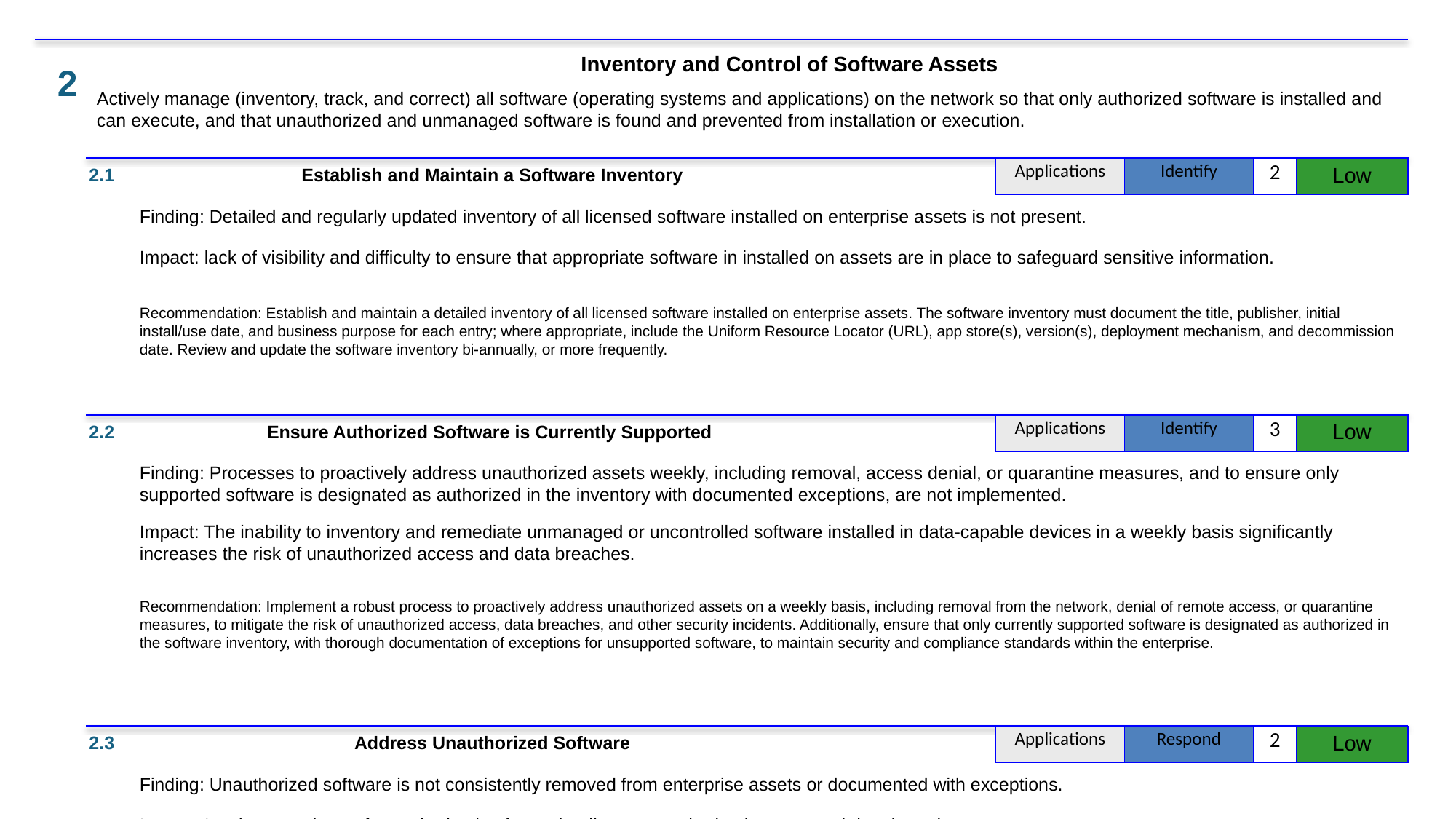

Inventory and Control of Software Assets
2
Actively manage (inventory, track, and correct) all software (operating systems and applications) on the network so that only authorized software is installed and can execute, and that unauthorized and unmanaged software is found and prevented from installation or execution.
2.1
Establish and Maintain a Software Inventory
| Applications | Identify | 2 | Low |
| --- | --- | --- | --- |
Finding: Detailed and regularly updated inventory of all licensed software installed on enterprise assets is not present.
Impact: lack of visibility and difficulty to ensure that appropriate software in installed on assets are in place to safeguard sensitive information.
Recommendation: Establish and maintain a detailed inventory of all licensed software installed on enterprise assets. The software inventory must document the title, publisher, initial install/use date, and business purpose for each entry; where appropriate, include the Uniform Resource Locator (URL), app store(s), version(s), deployment mechanism, and decommission date. Review and update the software inventory bi-annually, or more frequently.
2.2
Ensure Authorized Software is Currently Supported
| Applications | Identify | 3 | Low |
| --- | --- | --- | --- |
Finding: Processes to proactively address unauthorized assets weekly, including removal, access denial, or quarantine measures, and to ensure only supported software is designated as authorized in the inventory with documented exceptions, are not implemented.
Impact: The inability to inventory and remediate unmanaged or uncontrolled software installed in data-capable devices in a weekly basis significantly increases the risk of unauthorized access and data breaches.
Recommendation: Implement a robust process to proactively address unauthorized assets on a weekly basis, including removal from the network, denial of remote access, or quarantine measures, to mitigate the risk of unauthorized access, data breaches, and other security incidents. Additionally, ensure that only currently supported software is designated as authorized in the software inventory, with thorough documentation of exceptions for unsupported software, to maintain security and compliance standards within the enterprise.
2.3
Address Unauthorized Software
| Applications | Respond | 2 | Low |
| --- | --- | --- | --- |
Finding: Unauthorized software is not consistently removed from enterprise assets or documented with exceptions.
Impact: Inexistent reviews of unauthorized software leading to unauthorized access and data breaches.
Recommendation: Ensure that unauthorized software is either removed from use on enterprise assets or receives a documented exception. Review monthly, or more frequently.